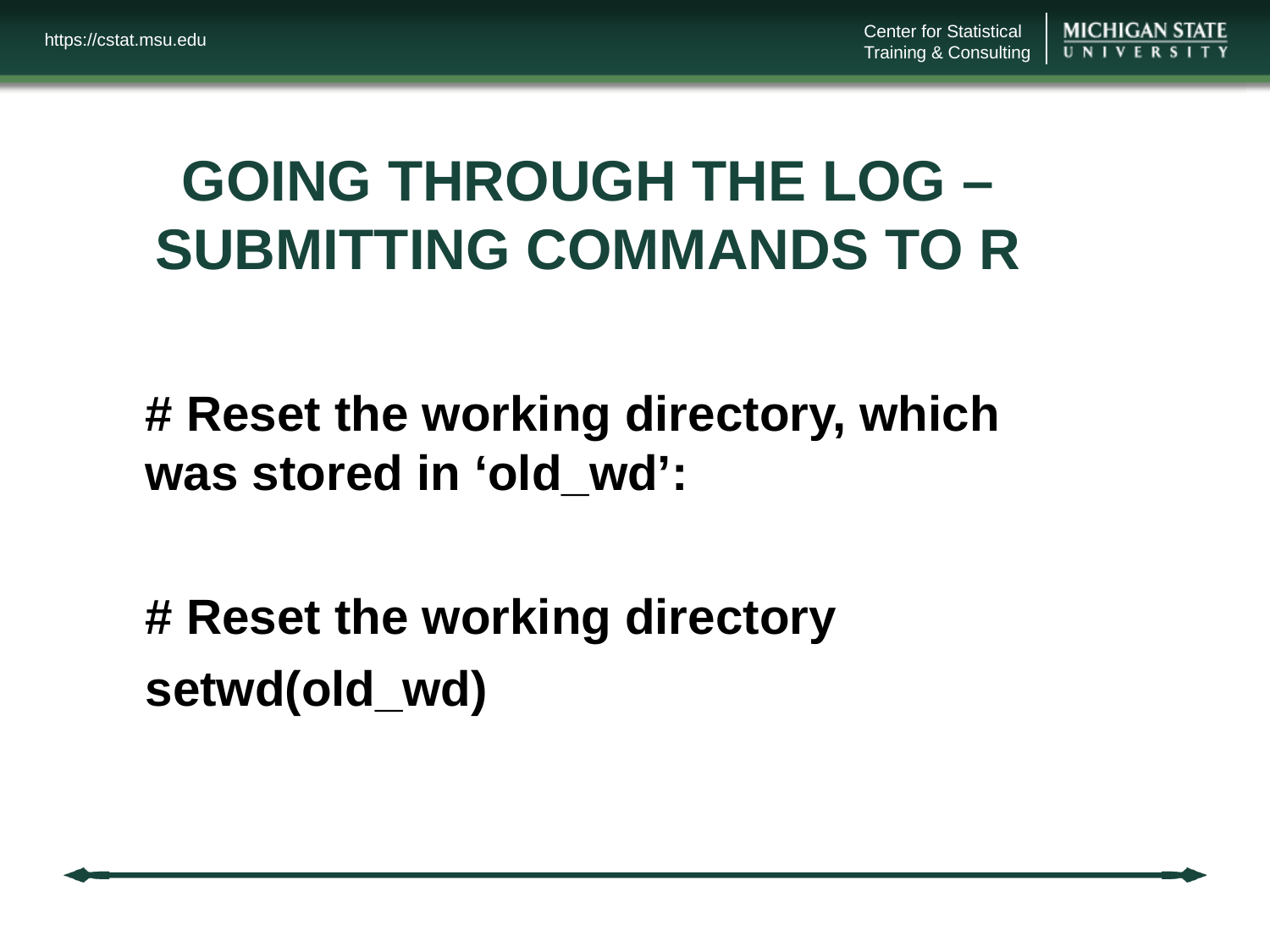

# GOING THROUGH THE LOG – SUBMITTING COMMANDS TO R

# Reset the working directory, which was stored in ‘old_wd’:

# Reset the working directory
setwd(old_wd)